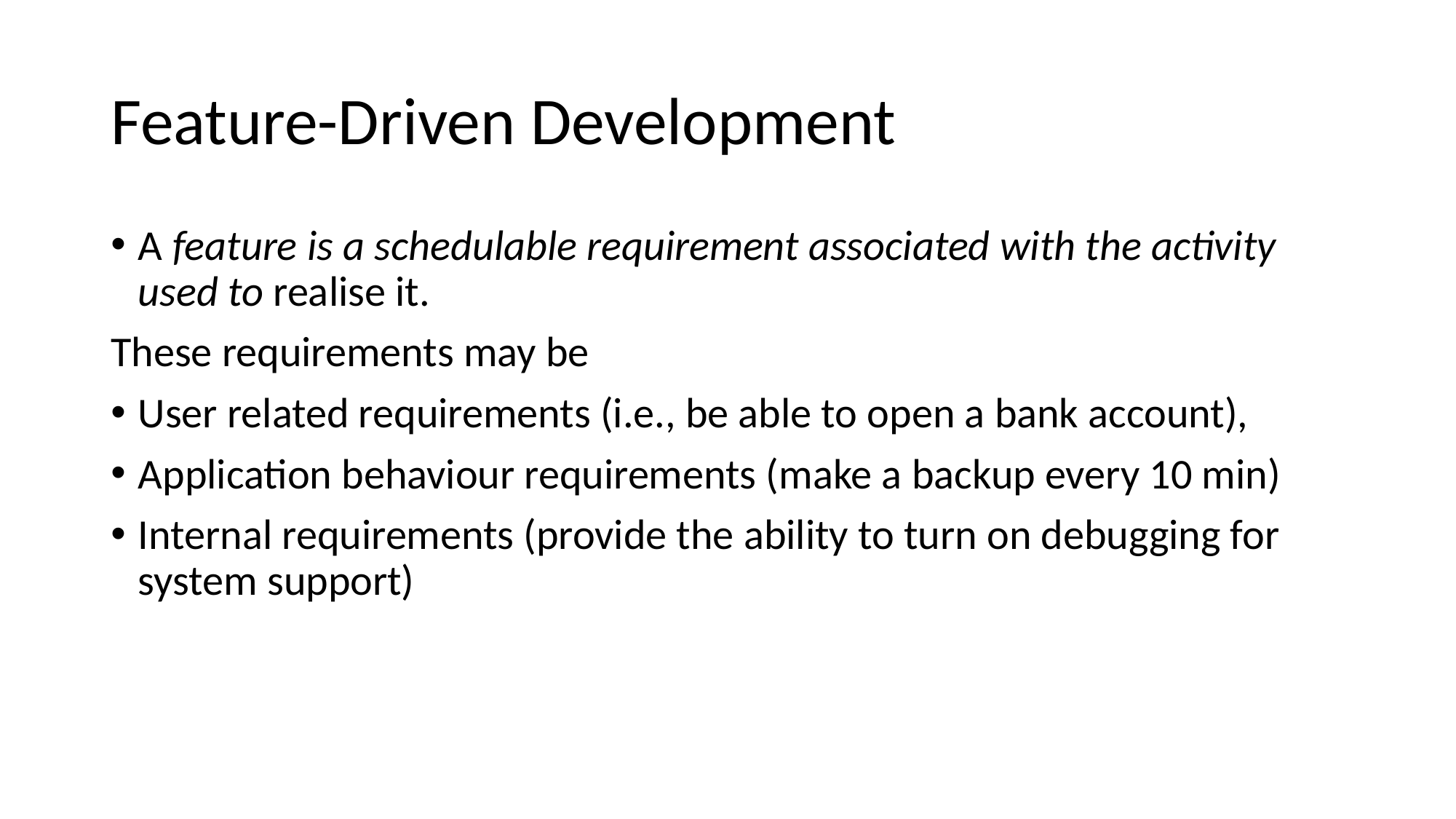

# Feature-Driven Development
A feature is a schedulable requirement associated with the activity used to realise it.
These requirements may be
User related requirements (i.e., be able to open a bank account),
Application behaviour requirements (make a backup every 10 min)
Internal requirements (provide the ability to turn on debugging for system support)